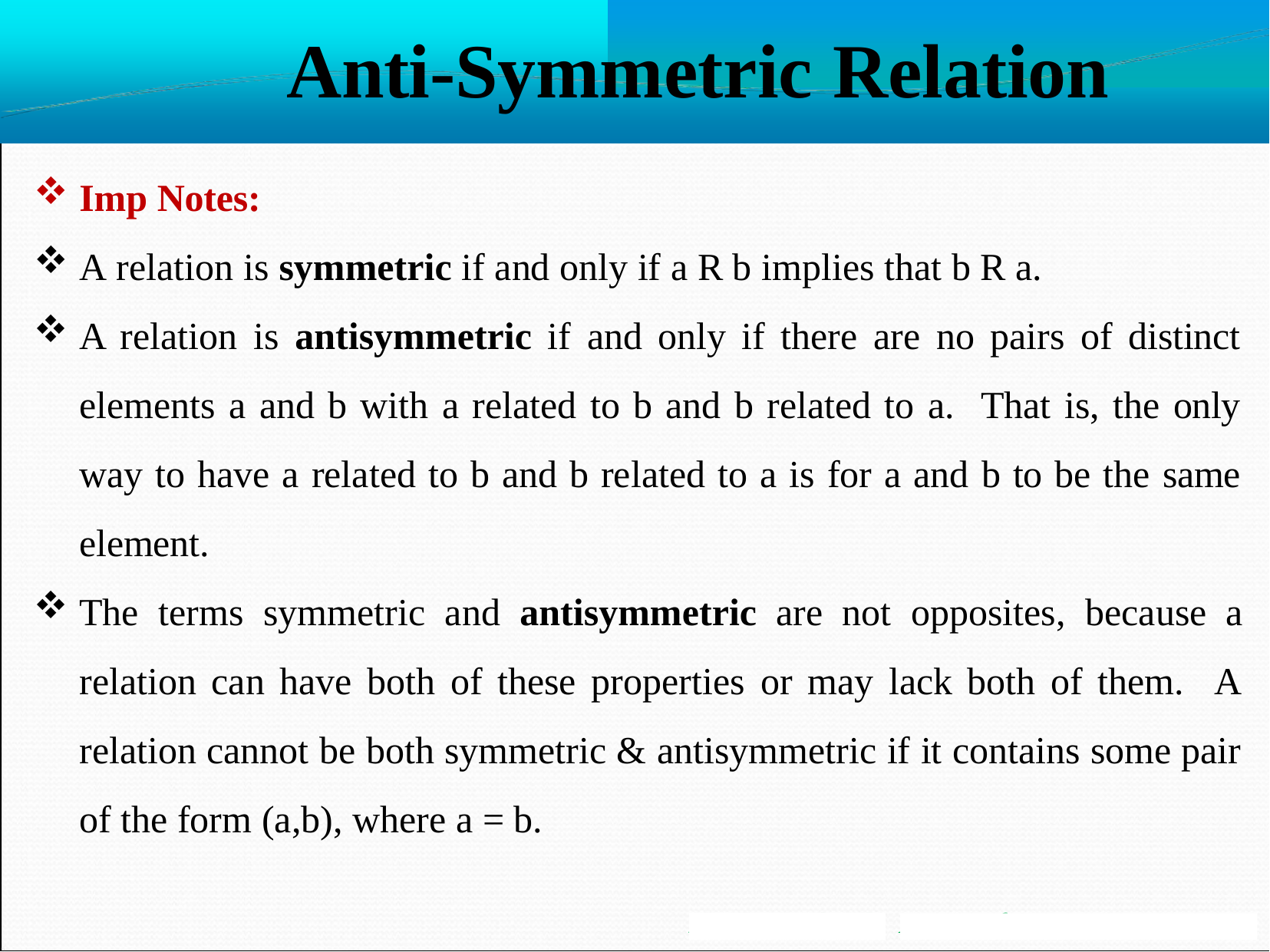

# Anti-Symmetric Relation
Imp Notes:
A relation is symmetric if and only if a R b implies that b R a.
A relation is antisymmetric if and only if there are no pairs of distinct elements a and b with a related to b and b related to a.  That is, the only way to have a related to b and b related to a is for a and b to be the same element.
The terms symmetric and antisymmetric are not opposites, because a relation can have both of these properties or may lack both of them.  A
relation cannot be both symmetric & antisymmetric if it contains some pair of the form (a,b), where a = b.
Mr. S. B. Shinde
Asst Professor, MESCOE Pune